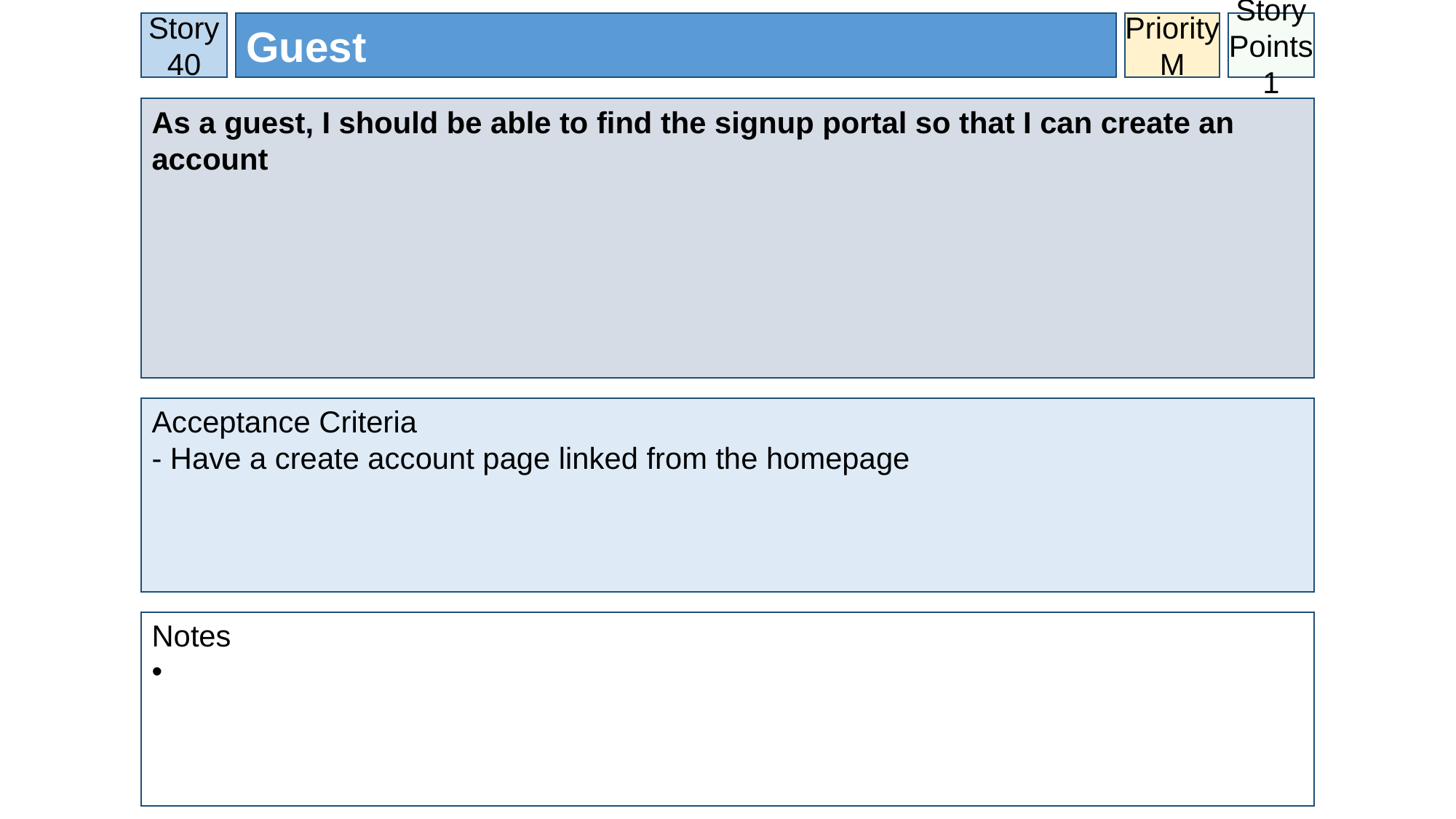

Story 40
Guest
Priority
M
Story Points
1
As a guest, I should be able to find the signup portal so that I can create an account
Acceptance Criteria
- Have a create account page linked from the homepage
Notes